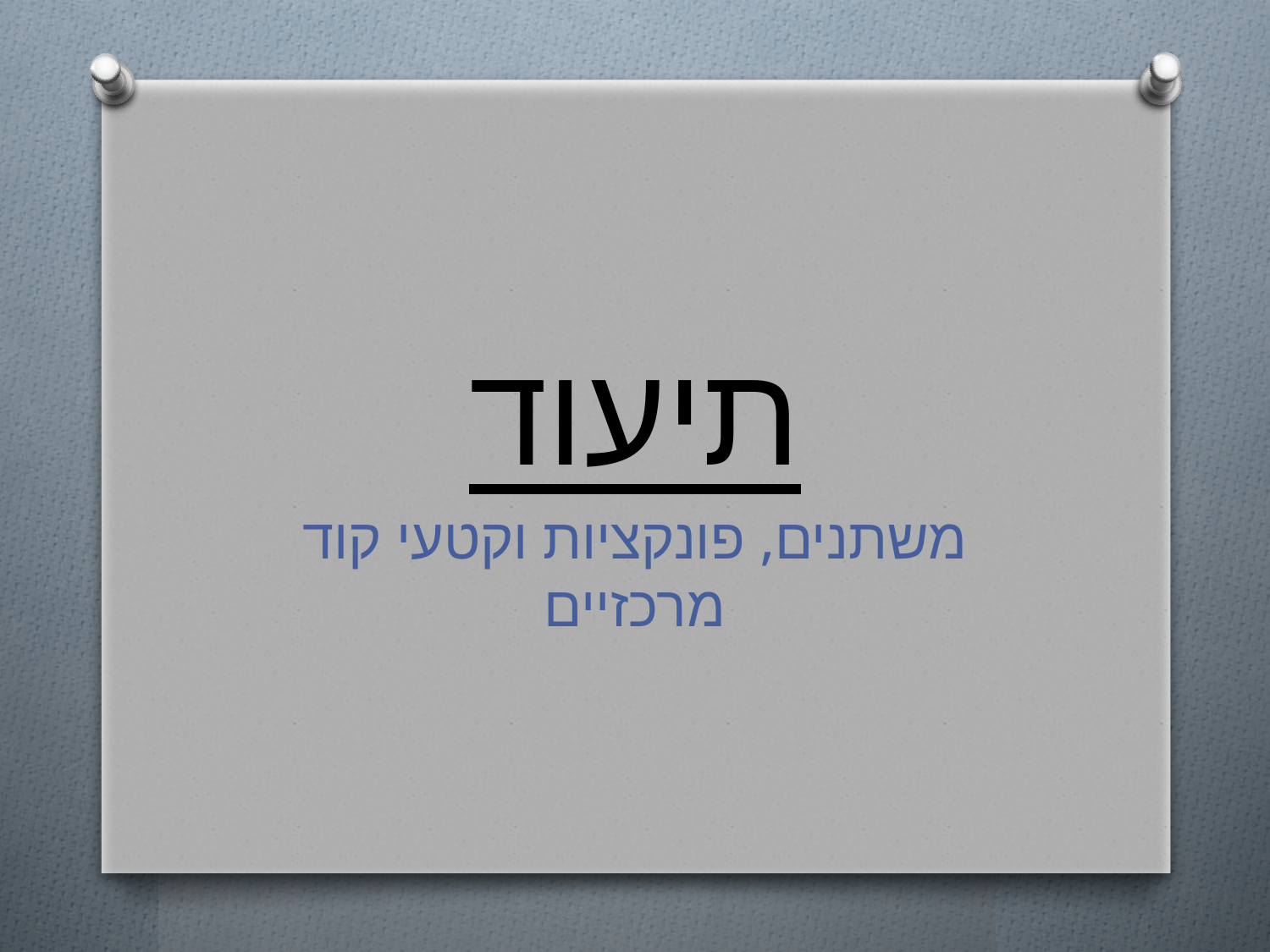

# תיעוד
משתנים, פונקציות וקטעי קוד מרכזיים